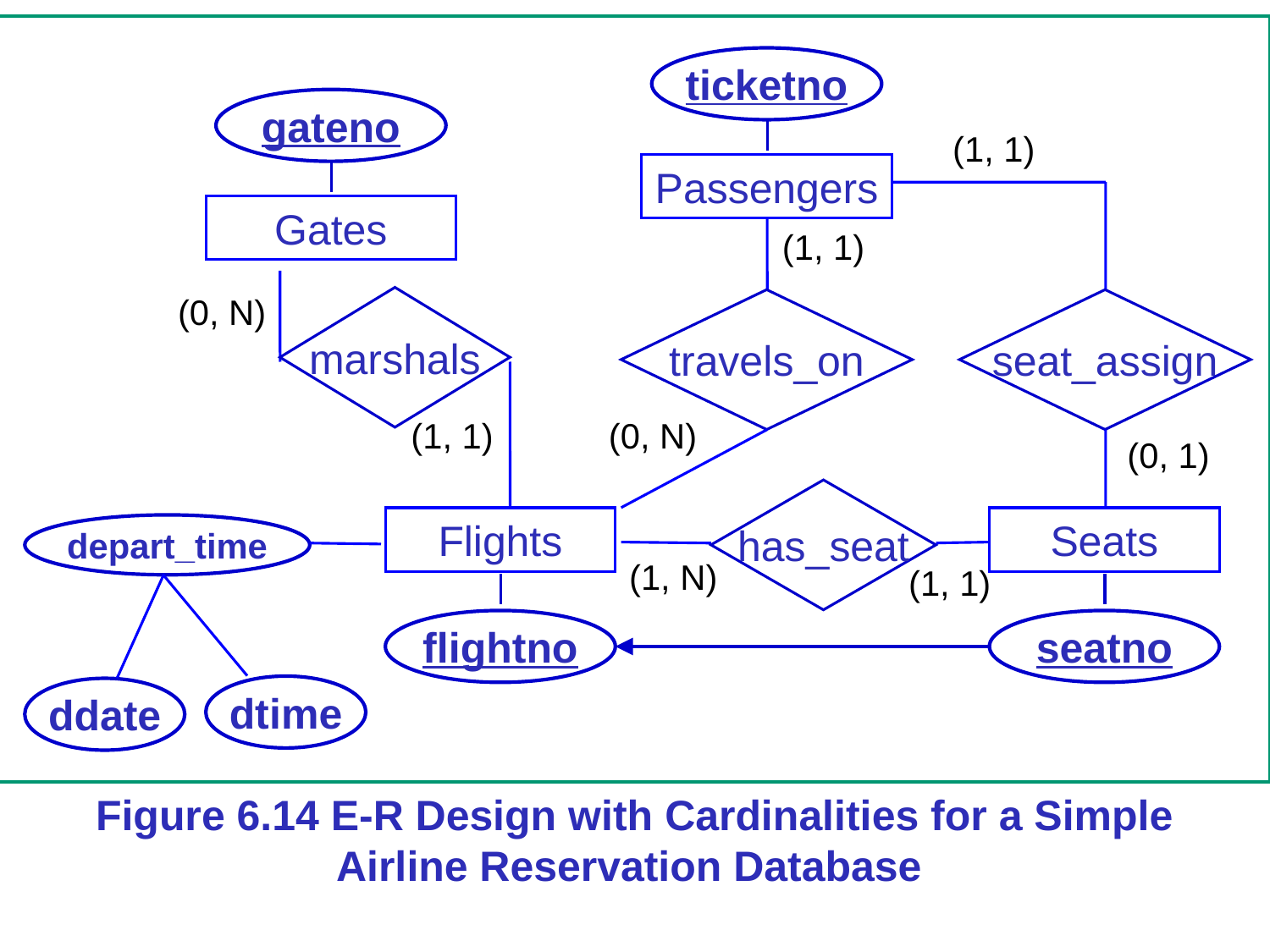

ticketno
Passengers
gateno
Gates
(1, 1)

seat_assign

travels_on

(1, 1)

marshals

(0, N)
(1, 1)
(0, N)
(0, 1)
has_seat

Flights
flightno
Seats
seatno
depart_time

(1, N)
(1, 1)

dtime
ddate
# Figure 6.14 E-R Design with Cardinalities for a Simple Airline Reservation Database